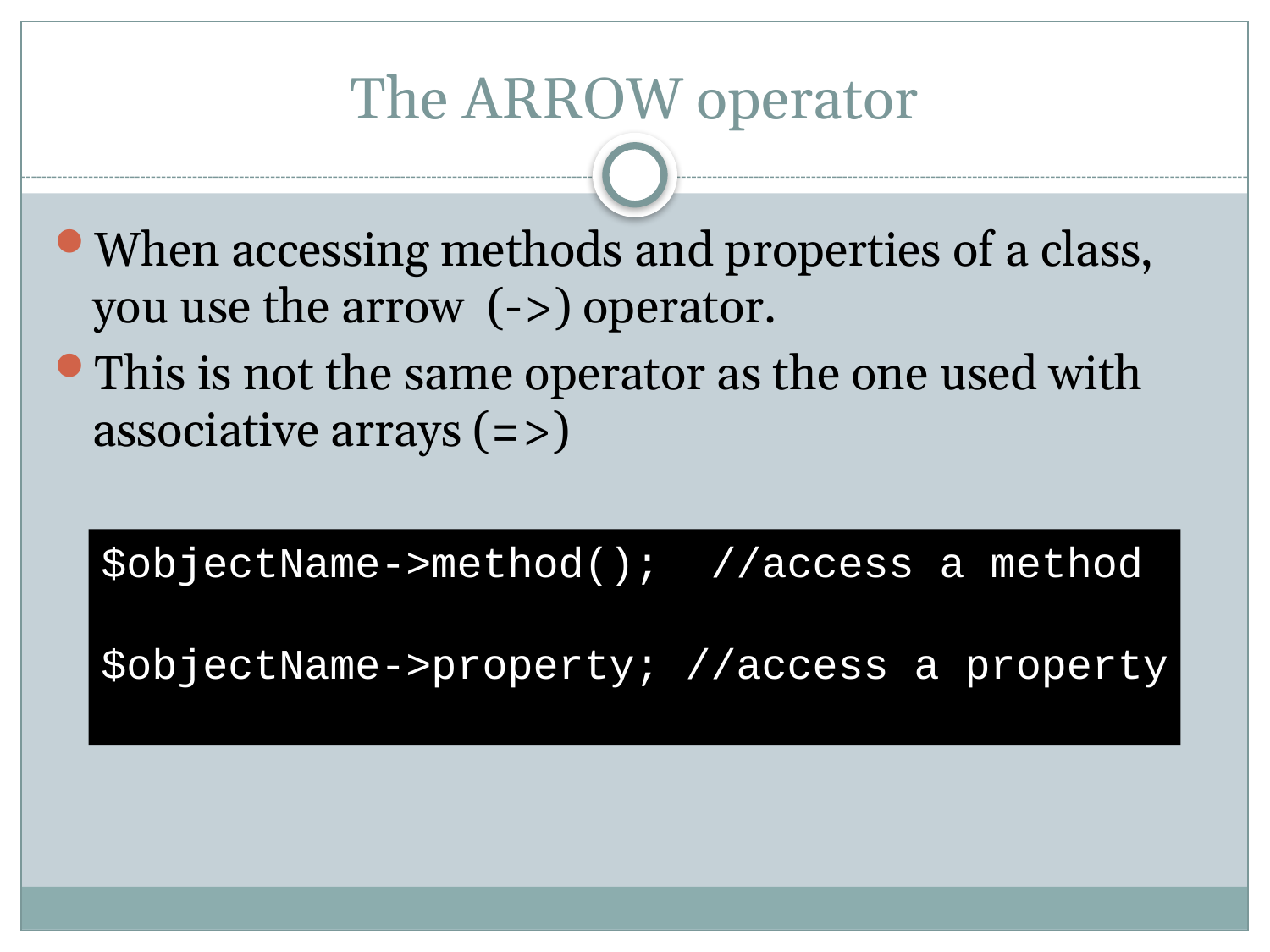

# The ARROW operator
When accessing methods and properties of a class, you use the arrow  (->) operator.
This is not the same operator as the one used with associative arrays (=>)
$objectName->method();  //access a method

$objectName->property; //access a property